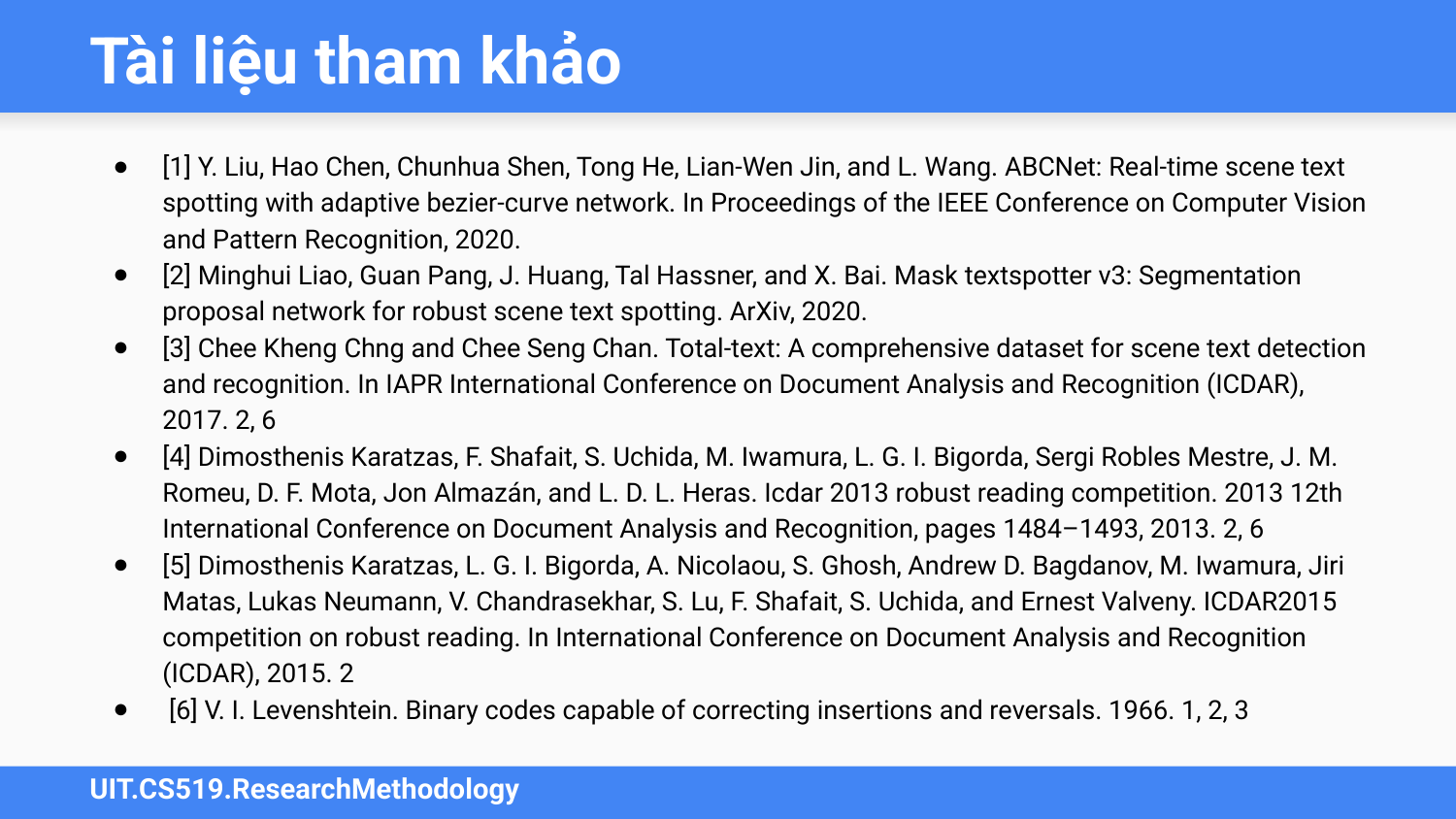

# Tài liệu tham khảo
[1] Y. Liu, Hao Chen, Chunhua Shen, Tong He, Lian-Wen Jin, and L. Wang. ABCNet: Real-time scene text spotting with adaptive bezier-curve network. In Proceedings of the IEEE Conference on Computer Vision and Pattern Recognition, 2020.
[2] Minghui Liao, Guan Pang, J. Huang, Tal Hassner, and X. Bai. Mask textspotter v3: Segmentation proposal network for robust scene text spotting. ArXiv, 2020.
[3] Chee Kheng Chng and Chee Seng Chan. Total-text: A comprehensive dataset for scene text detection and recognition. In IAPR International Conference on Document Analysis and Recognition (ICDAR), 2017. 2, 6
[4] Dimosthenis Karatzas, F. Shafait, S. Uchida, M. Iwamura, L. G. I. Bigorda, Sergi Robles Mestre, J. M. Romeu, D. F. Mota, Jon Almazán, and L. D. L. Heras. Icdar 2013 robust reading competition. 2013 12th International Conference on Document Analysis and Recognition, pages 1484–1493, 2013. 2, 6
[5] Dimosthenis Karatzas, L. G. I. Bigorda, A. Nicolaou, S. Ghosh, Andrew D. Bagdanov, M. Iwamura, Jiri Matas, Lukas Neumann, V. Chandrasekhar, S. Lu, F. Shafait, S. Uchida, and Ernest Valveny. ICDAR2015 competition on robust reading. In International Conference on Document Analysis and Recognition (ICDAR), 2015. 2
 [6] V. I. Levenshtein. Binary codes capable of correcting insertions and reversals. 1966. 1, 2, 3